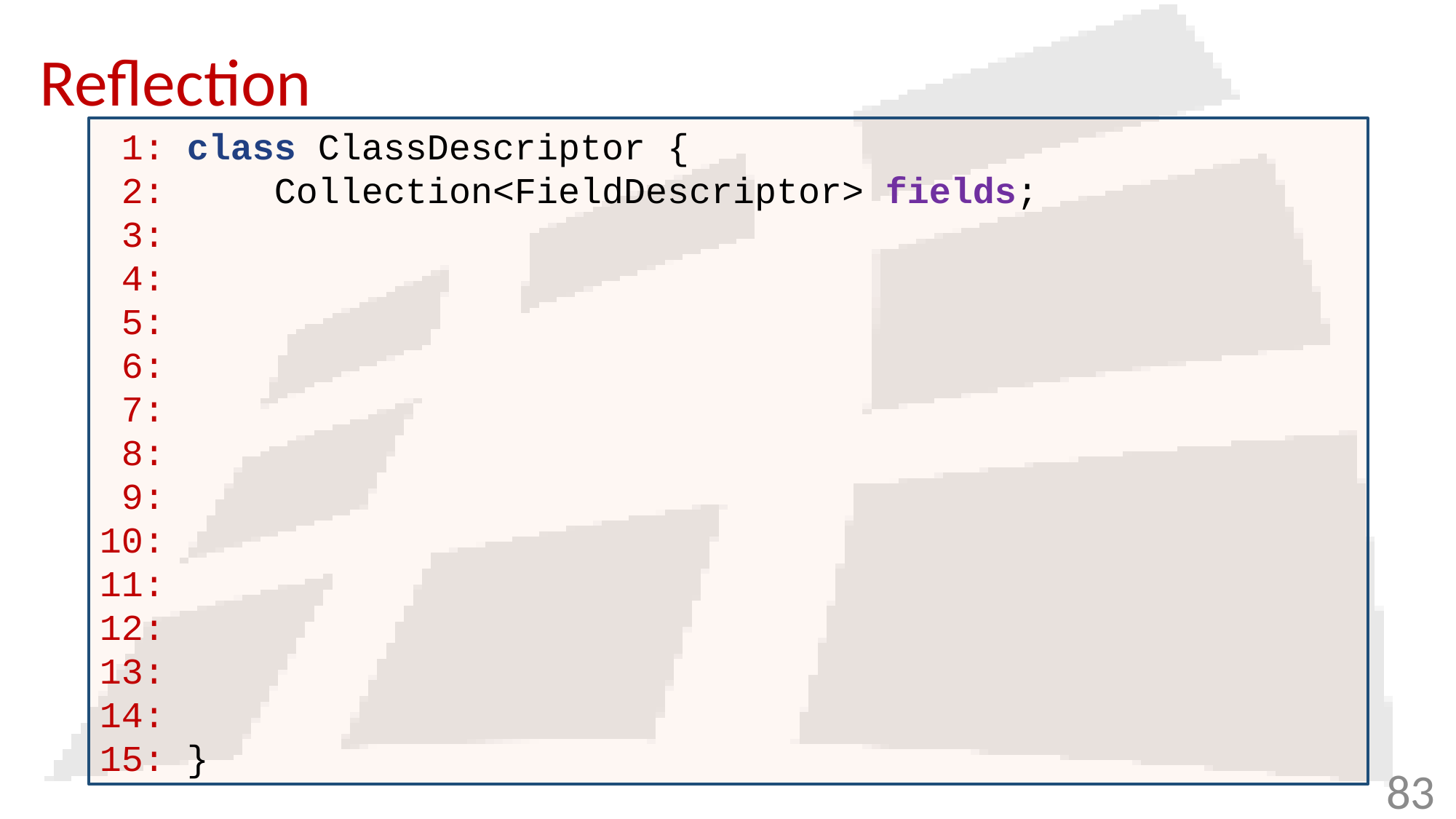

# Reflection
 1: class ClassDescriptor {
 2:     Collection<FieldDescriptor> fields;
 3:
 4:
 5:
 6:
 7:
 8:
 9:
10:
11:
12:
13:
14:
15: }
83